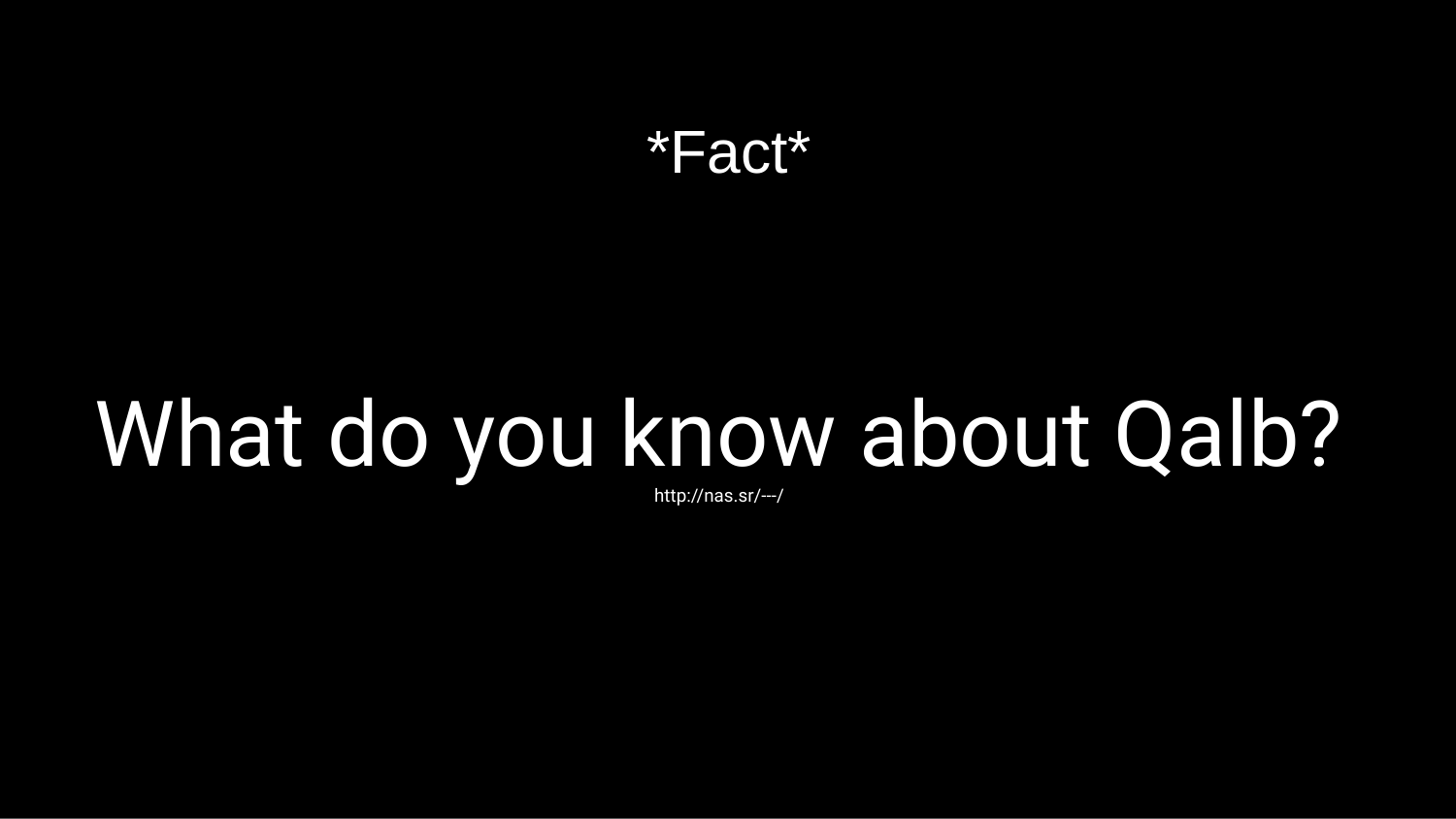

*Fact*
What do you know about Qalb?
http://nas.sr/---/